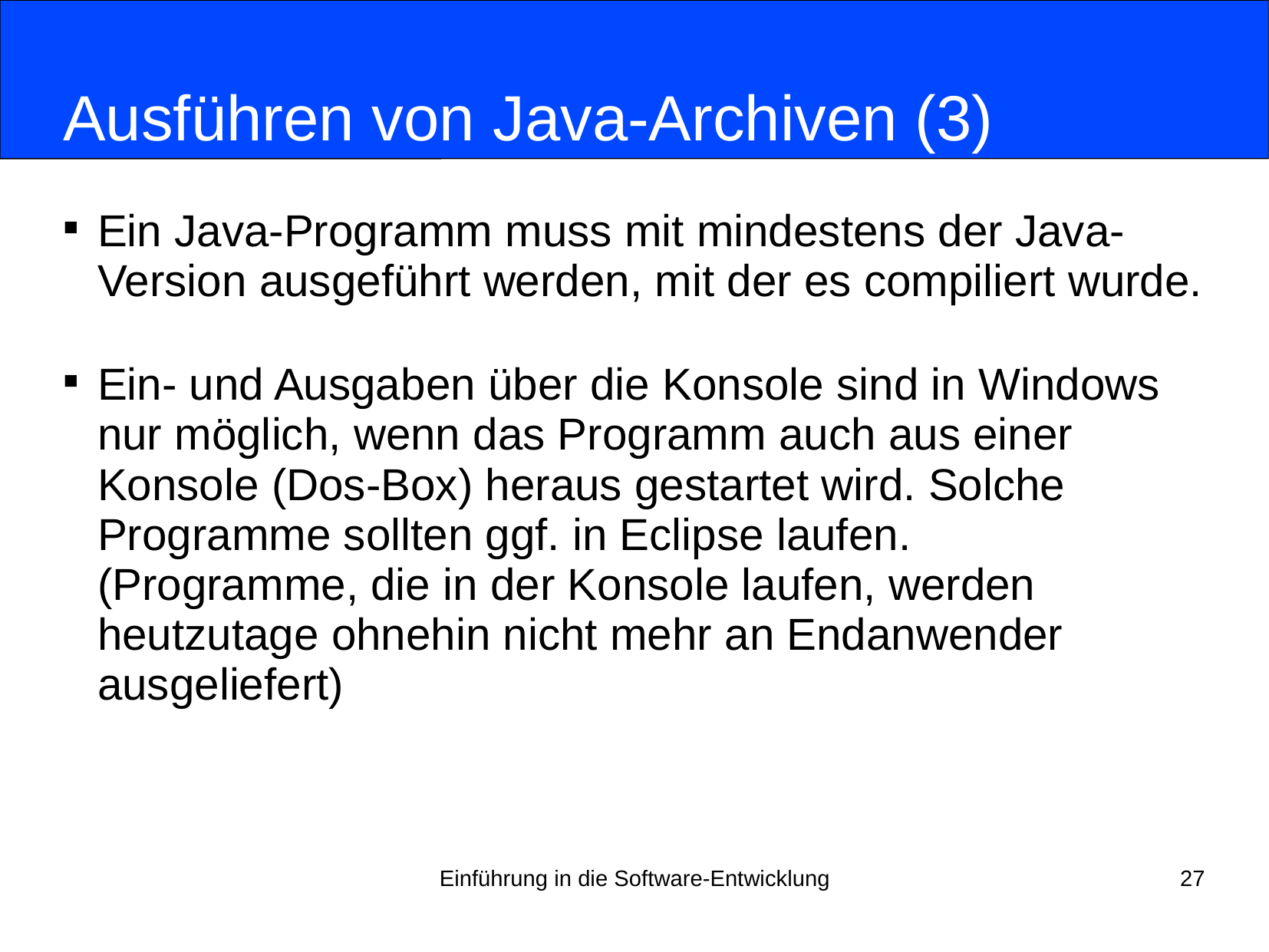

# Ausführen von Java-Archiven (3)
Ein Java-Programm muss mit mindestens der Java-Version ausgeführt werden, mit der es compiliert wurde.
Ein- und Ausgaben über die Konsole sind in Windows
nur möglich, wenn das Programm auch aus einer
Konsole (Dos-Box) heraus gestartet wird. Solche
Programme sollten ggf. in Eclipse laufen.
(Programme, die in der Konsole laufen, werden heutzutage ohnehin nicht mehr an Endanwender ausgeliefert)

Einführung in die Software-Entwicklung
27